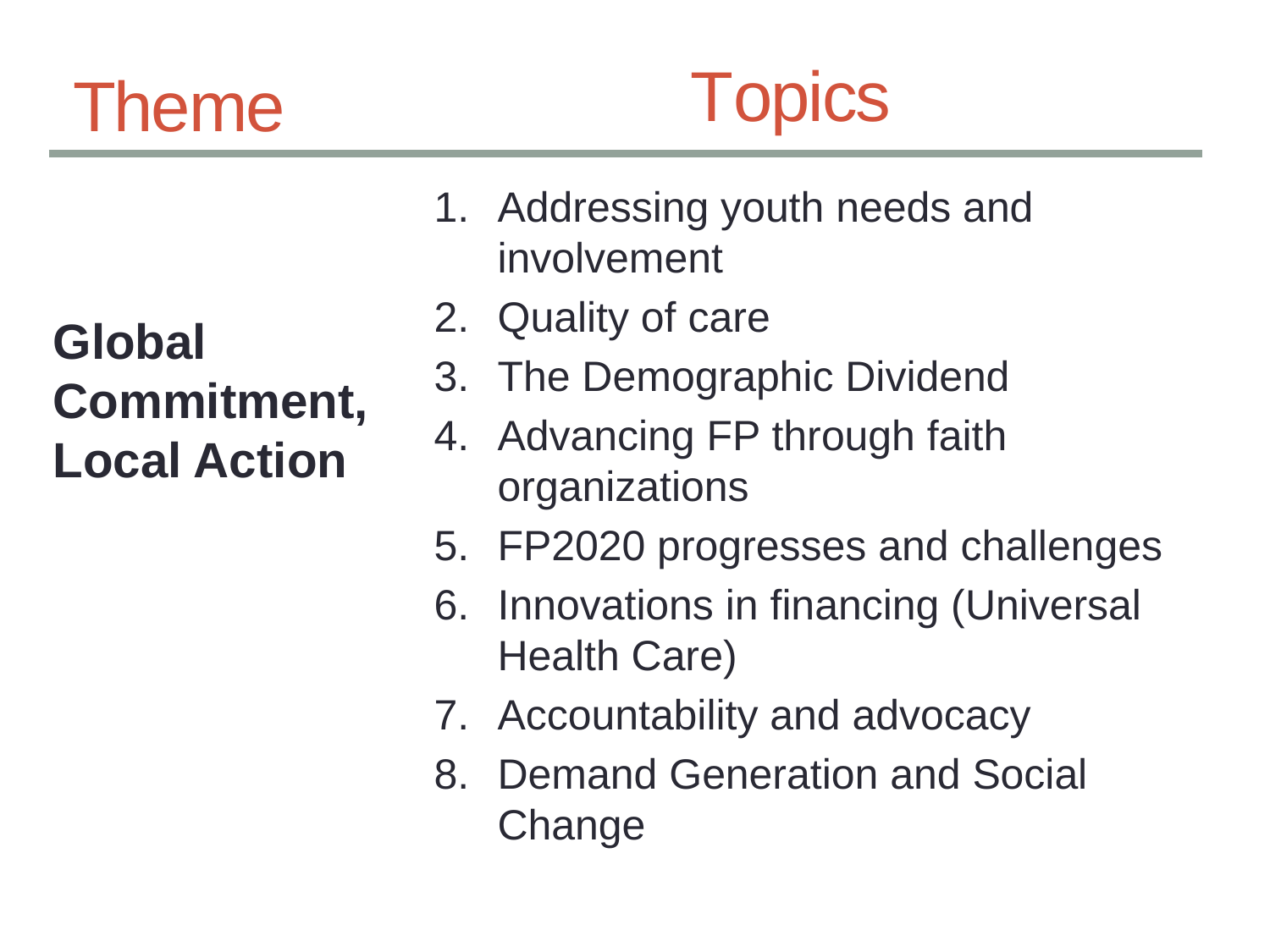

# Topics
Theme
Addressing youth needs and involvement
Quality of care
The Demographic Dividend
Advancing FP through faith organizations
FP2020 progresses and challenges
Innovations in financing (Universal Health Care)
Accountability and advocacy
Demand Generation and Social Change

Global
Commitment,
Local Action